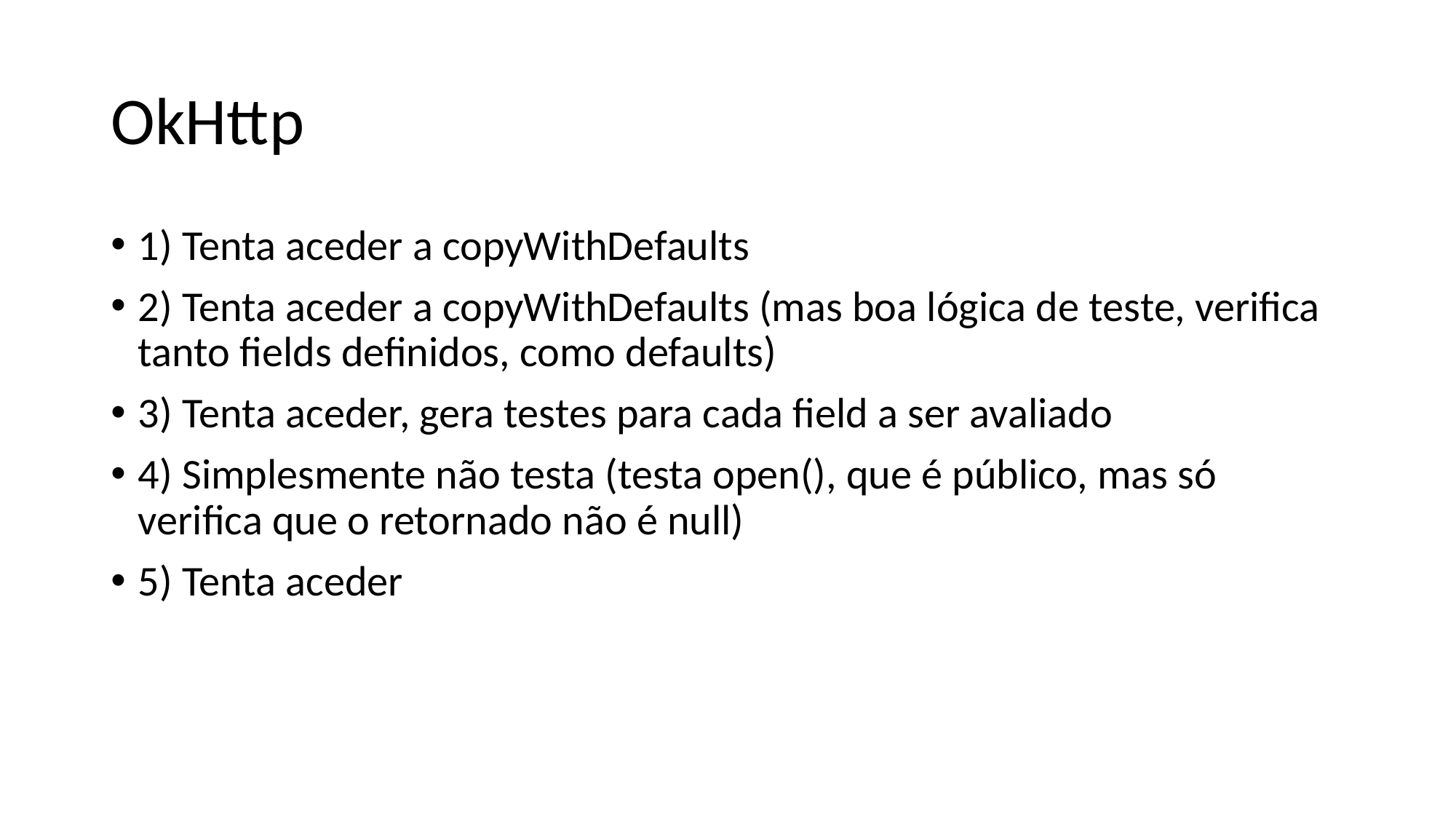

# OkHttp
1) Tenta aceder a copyWithDefaults
2) Tenta aceder a copyWithDefaults (mas boa lógica de teste, verifica tanto fields definidos, como defaults)
3) Tenta aceder, gera testes para cada field a ser avaliado
4) Simplesmente não testa (testa open(), que é público, mas só verifica que o retornado não é null)
5) Tenta aceder